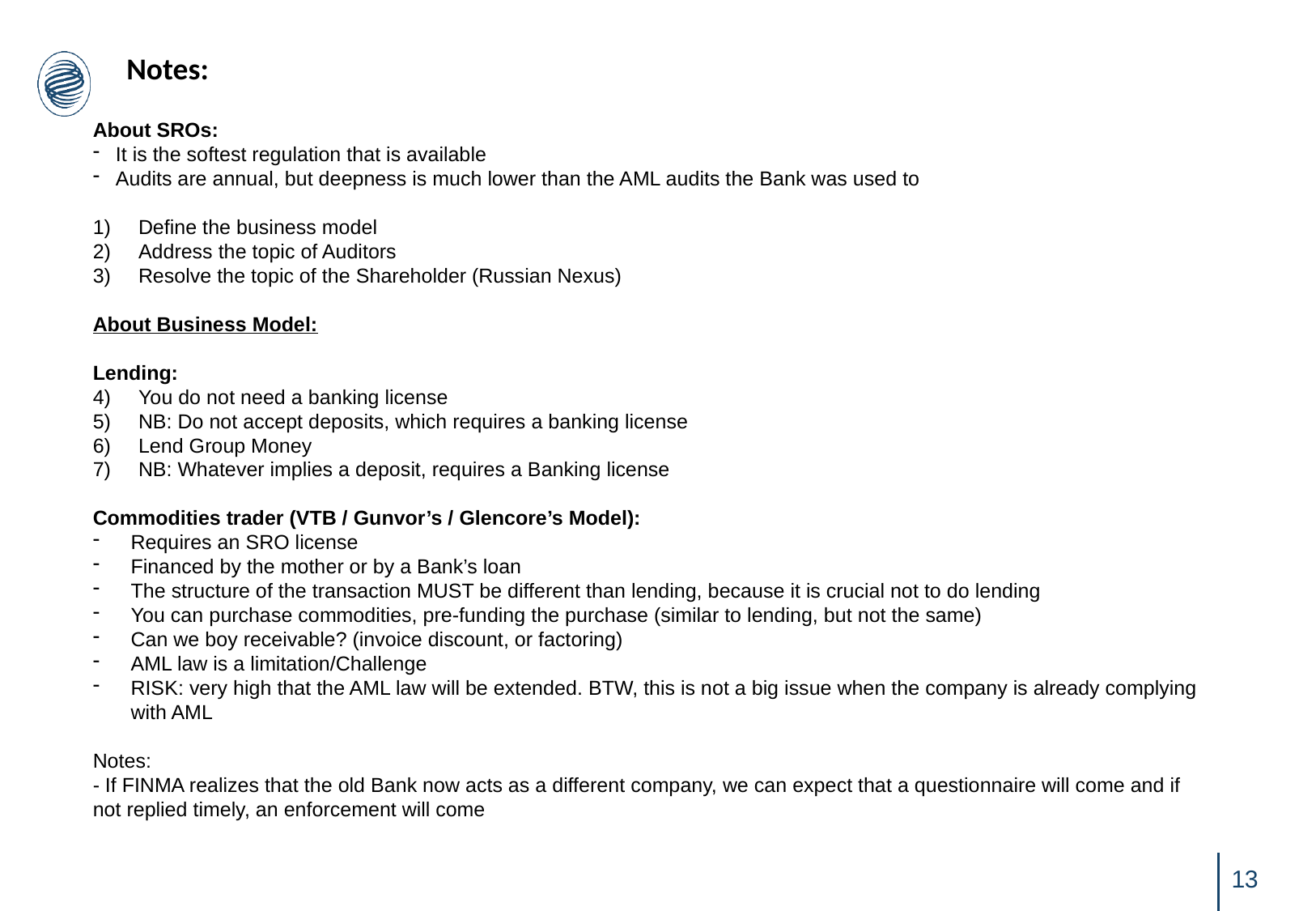

Notes:
About SROs:
It is the softest regulation that is available
Audits are annual, but deepness is much lower than the AML audits the Bank was used to

Define the business model
Address the topic of Auditors
Resolve the topic of the Shareholder (Russian Nexus)

About Business Model:

Lending:
You do not need a banking license
NB: Do not accept deposits, which requires a banking license
Lend Group Money
NB: Whatever implies a deposit, requires a Banking license

Commodities trader (VTB / Gunvor’s / Glencore’s Model):
Requires an SRO license
Financed by the mother or by a Bank’s loan
The structure of the transaction MUST be different than lending, because it is crucial not to do lending
You can purchase commodities, pre-funding the purchase (similar to lending, but not the same)
Can we boy receivable? (invoice discount, or factoring)
AML law is a limitation/Challenge
RISK: very high that the AML law will be extended. BTW, this is not a big issue when the company is already complying with AML

Notes:
- If FINMA realizes that the old Bank now acts as a different company, we can expect that a questionnaire will come and if not replied timely, an enforcement will come
13